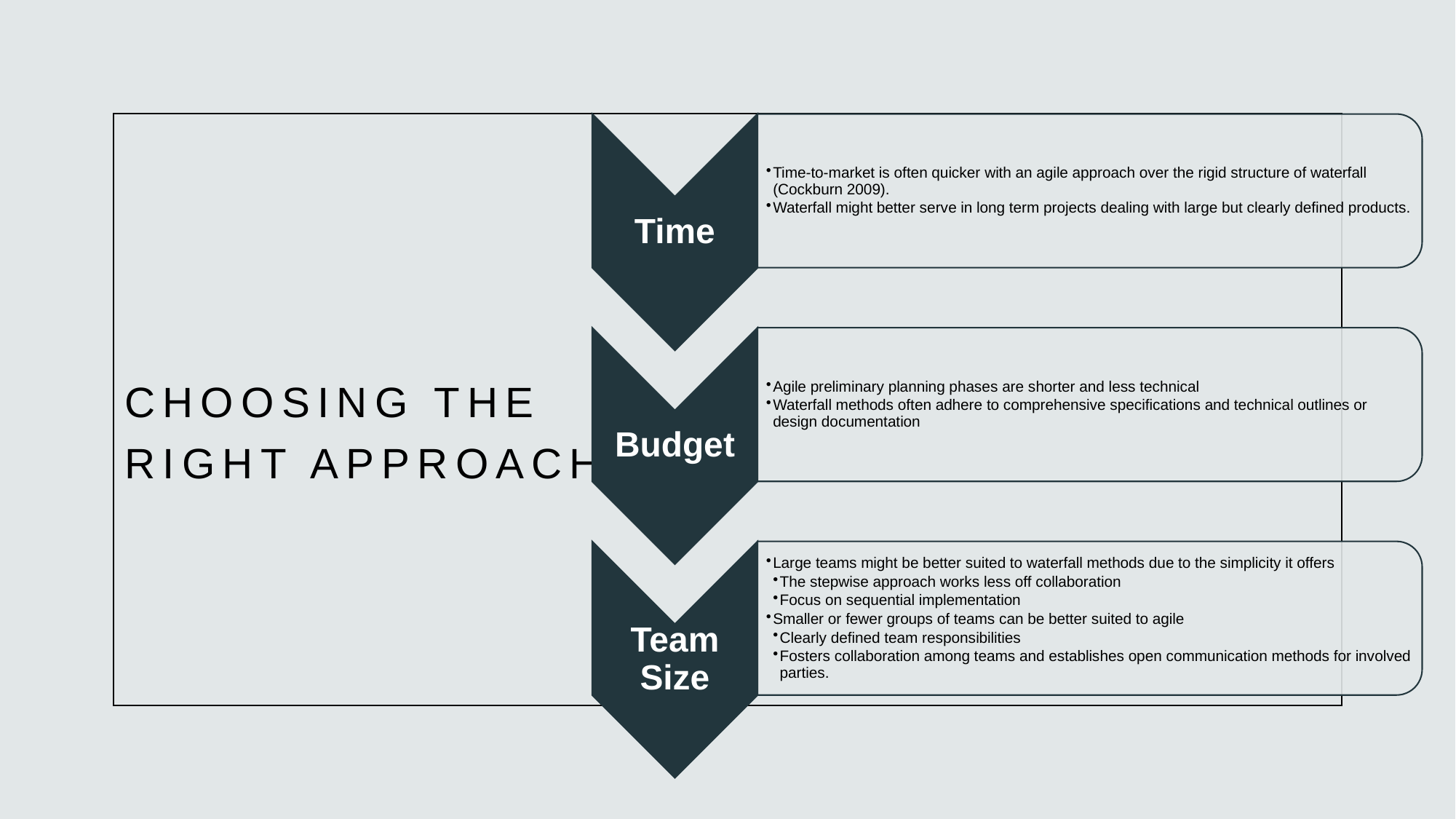

Time
Time-to-market is often quicker with an agile approach over the rigid structure of waterfall (Cockburn 2009).
Waterfall might better serve in long term projects dealing with large but clearly defined products.
Budget
Agile preliminary planning phases are shorter and less technical
Waterfall methods often adhere to comprehensive specifications and technical outlines or design documentation
Team Size
Large teams might be better suited to waterfall methods due to the simplicity it offers
The stepwise approach works less off collaboration
Focus on sequential implementation
Smaller or fewer groups of teams can be better suited to agile
Clearly defined team responsibilities
Fosters collaboration among teams and establishes open communication methods for involved parties.
# Choosing the right approach